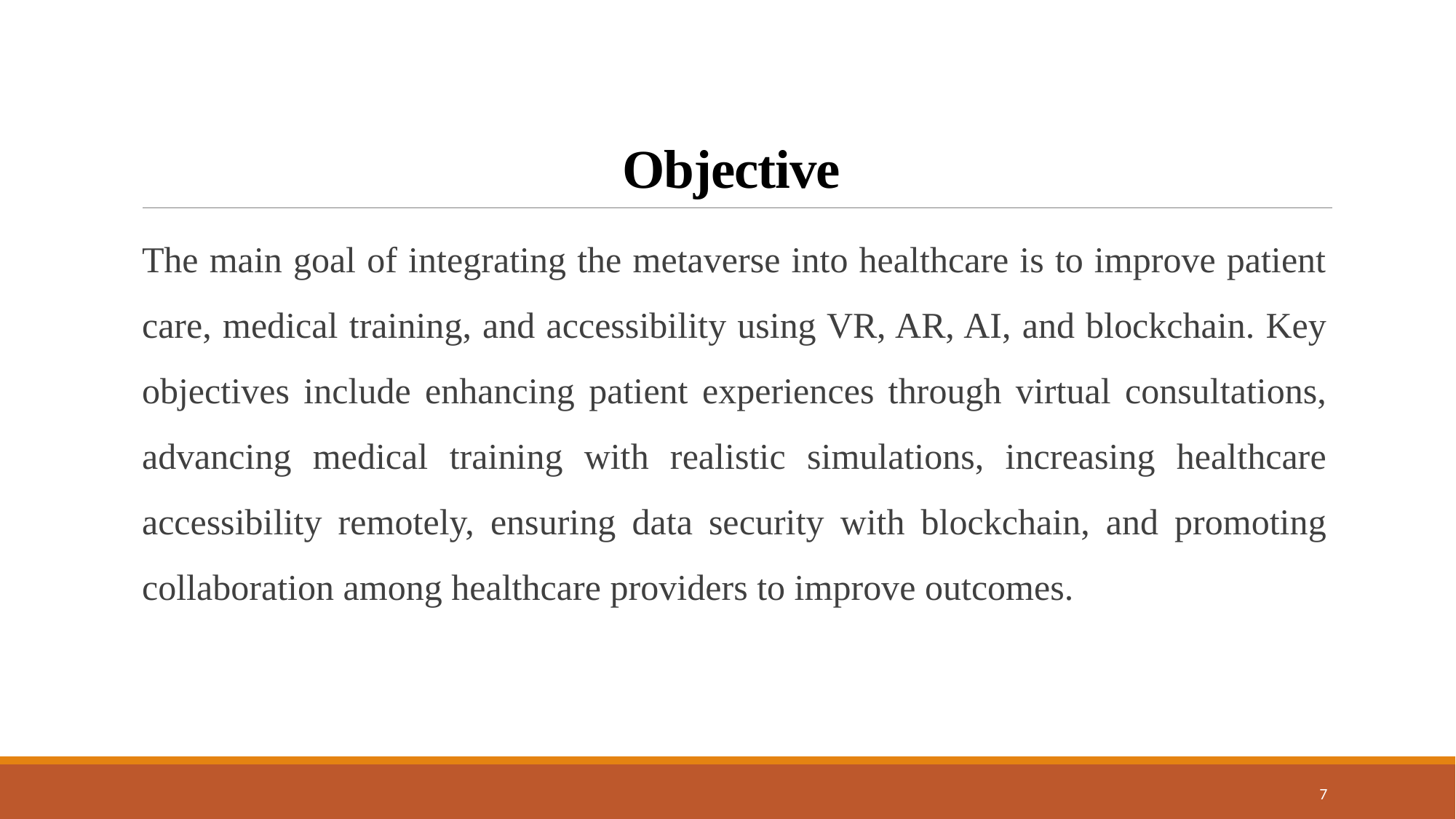

# Objective
The main goal of integrating the metaverse into healthcare is to improve patient care, medical training, and accessibility using VR, AR, AI, and blockchain. Key objectives include enhancing patient experiences through virtual consultations, advancing medical training with realistic simulations, increasing healthcare accessibility remotely, ensuring data security with blockchain, and promoting collaboration among healthcare providers to improve outcomes.
7